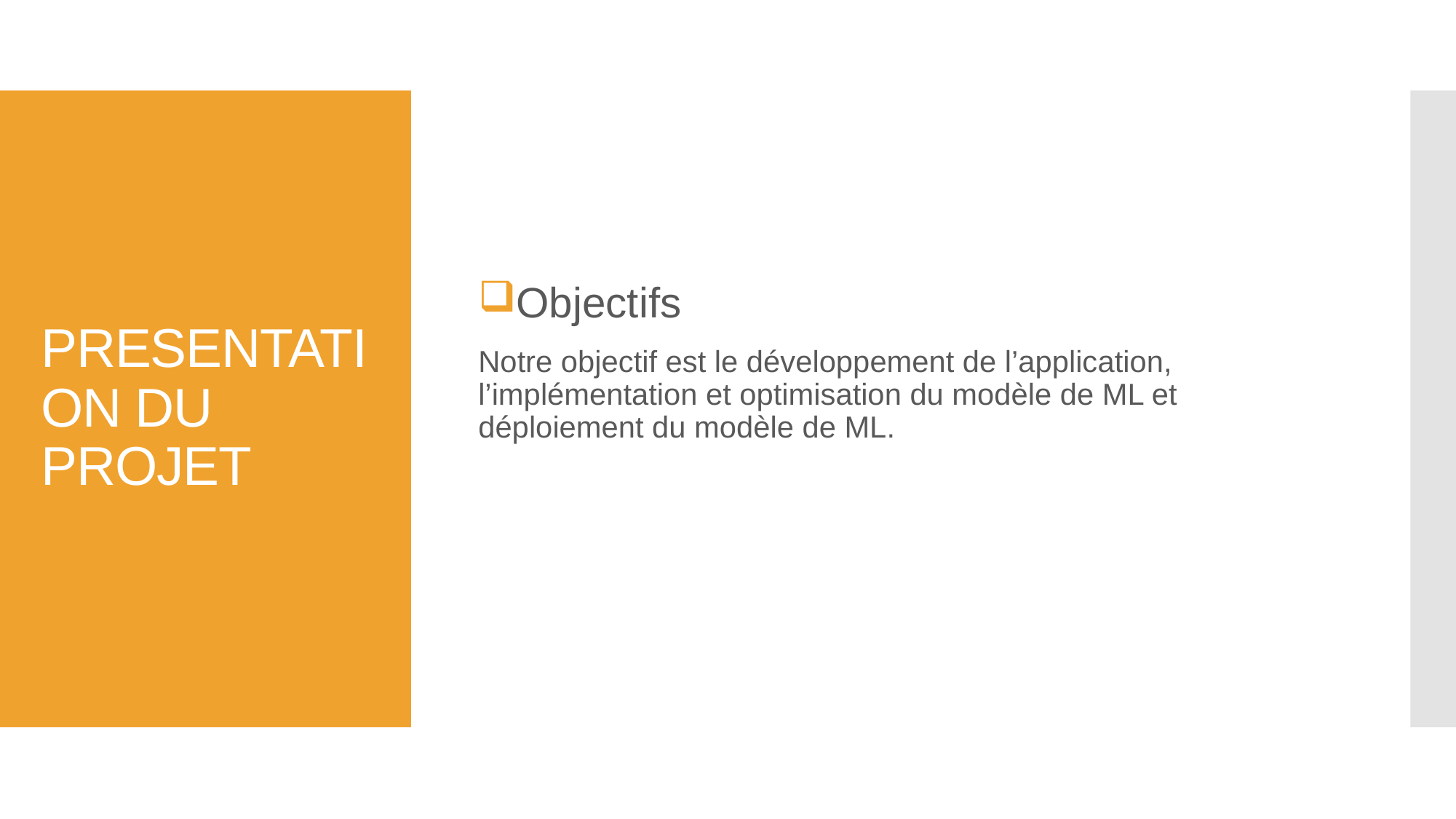

Objectifs
Notre objectif est le développement de l’application, l’implémentation et optimisation du modèle de ML et déploiement du modèle de ML.

# PRESENTATION DU PROJET